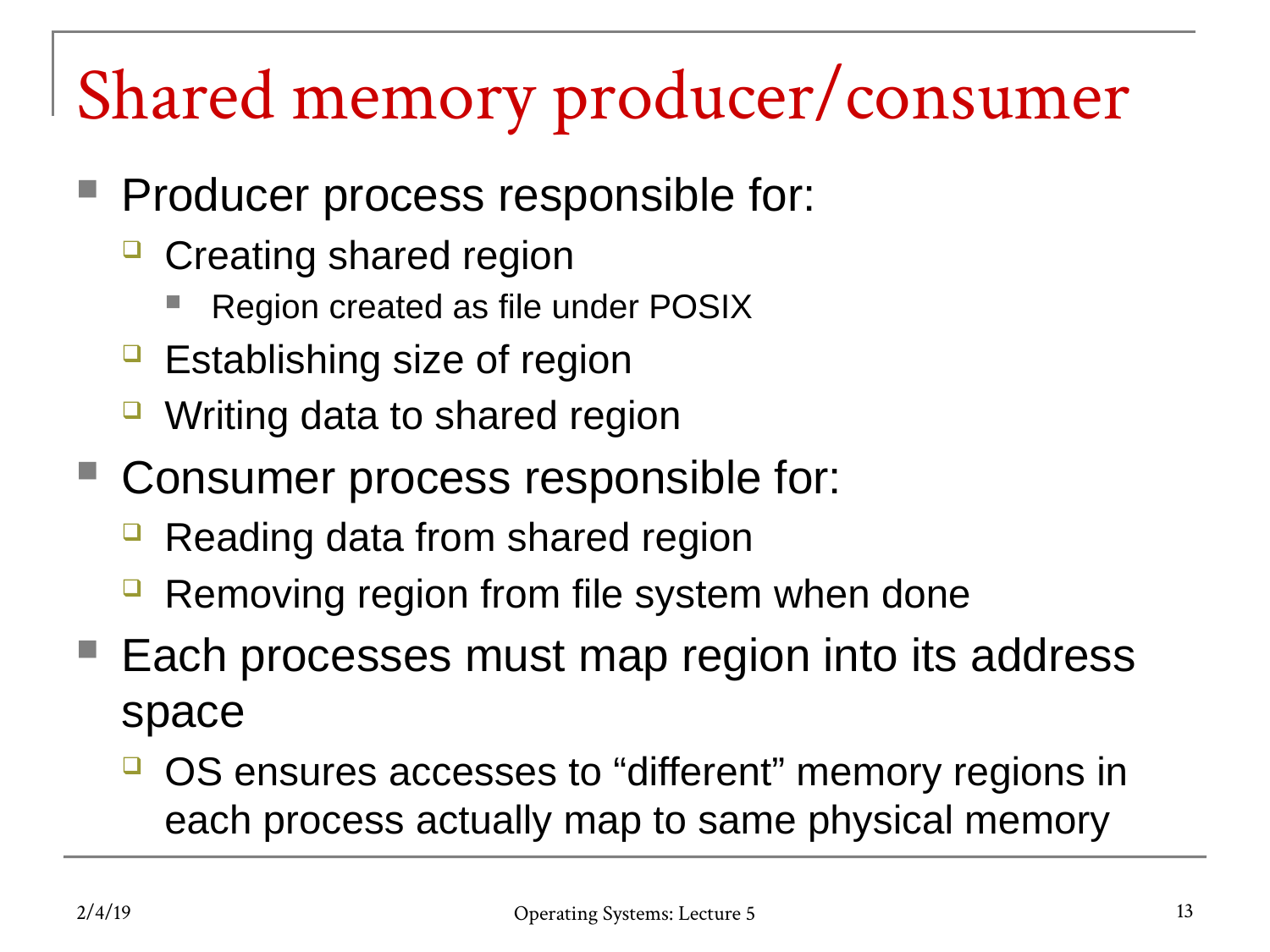

# Shared memory producer/consumer
Producer process responsible for:
Creating shared region
Region created as file under POSIX
Establishing size of region
Writing data to shared region
Consumer process responsible for:
Reading data from shared region
Removing region from file system when done
Each processes must map region into its address space
OS ensures accesses to “different” memory regions in each process actually map to same physical memory
2/4/19
13
Operating Systems: Lecture 5